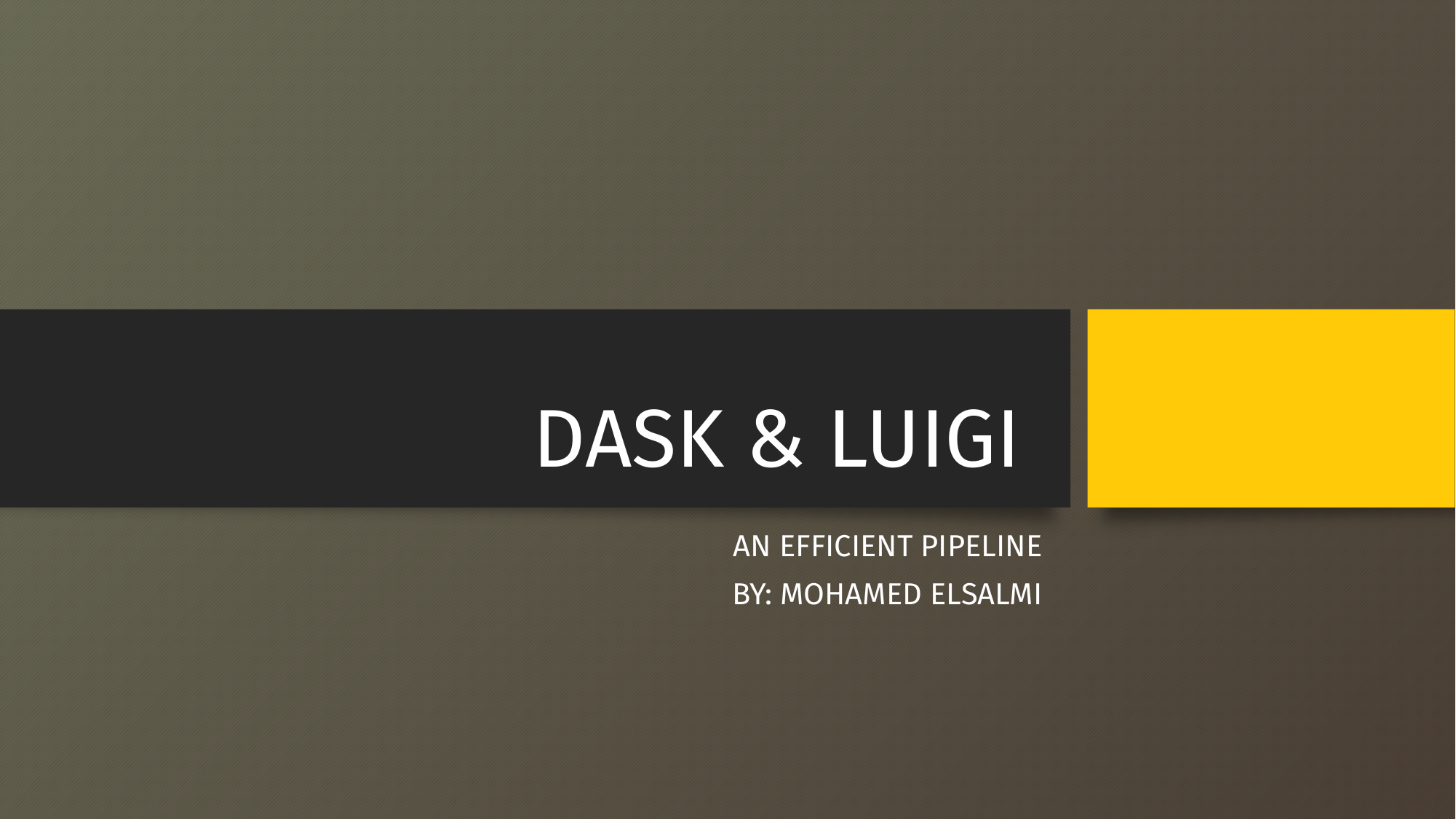

# DASK & LUIGI
AN EFFICIENT PIPELINE
BY: MOHAMED ELSALMI